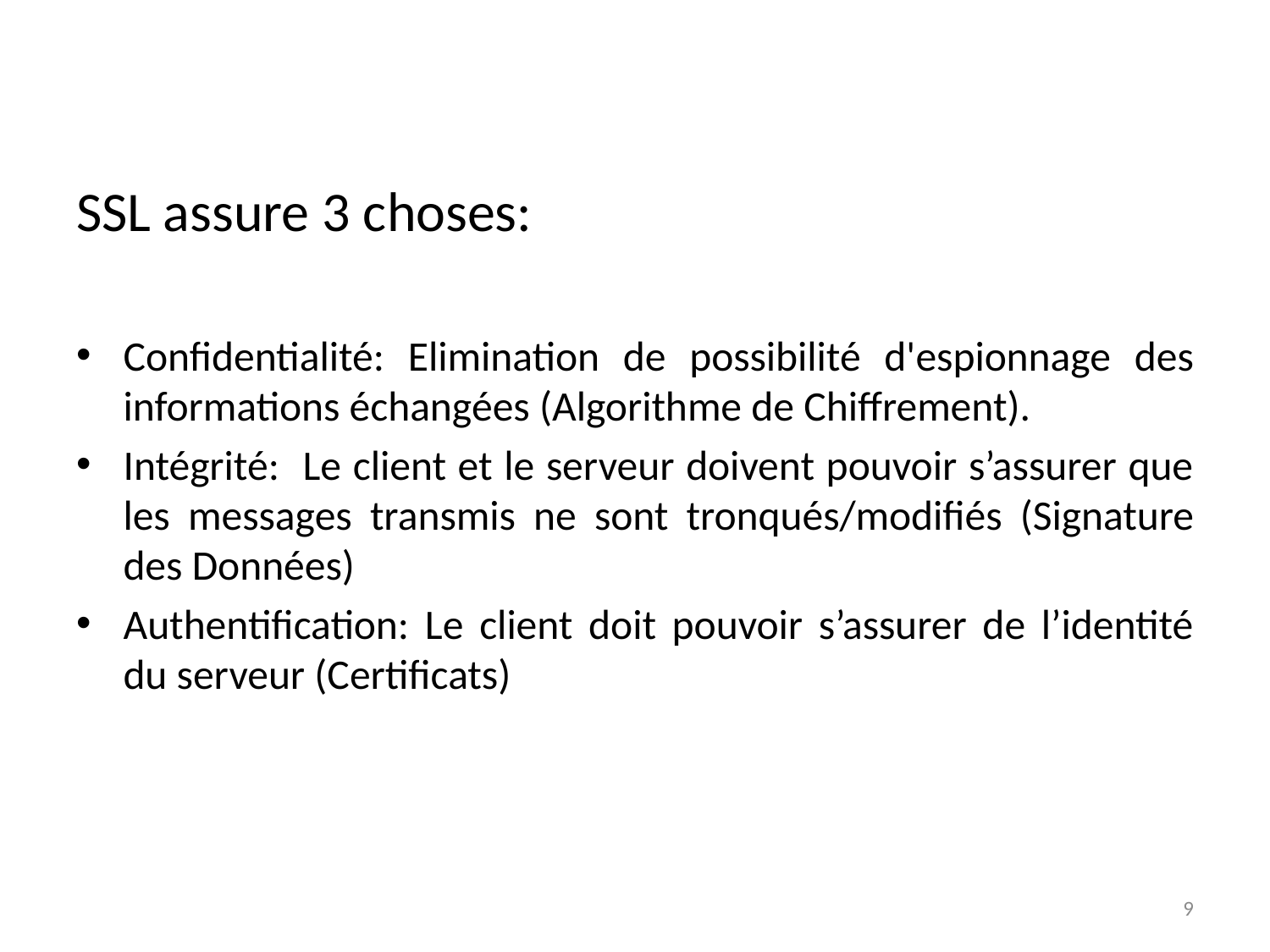

SSL assure 3 choses:

Confidentialité: Elimination de possibilité d'espionnage des informations échangées (Algorithme de Chiffrement).
Intégrité:  Le client et le serveur doivent pouvoir s’assurer que les messages transmis ne sont tronqués/modifiés (Signature des Données)
Authentification: Le client doit pouvoir s’assurer de l’identité du serveur (Certificats)

9